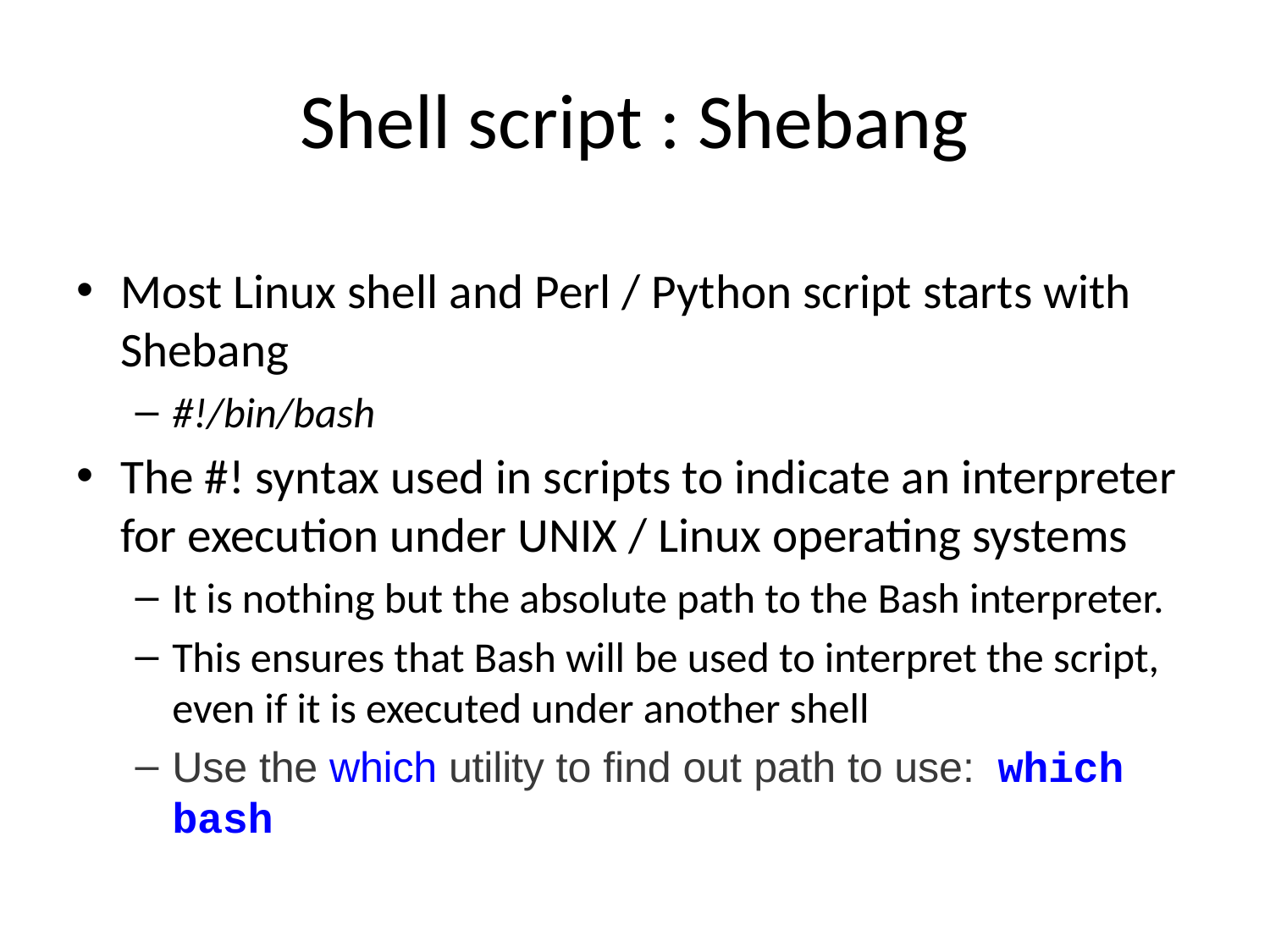

# Shell script : Shebang
Most Linux shell and Perl / Python script starts with Shebang
#!/bin/bash
The #! syntax used in scripts to indicate an interpreter for execution under UNIX / Linux operating systems
It is nothing but the absolute path to the Bash interpreter.
This ensures that Bash will be used to interpret the script, even if it is executed under another shell
Use the which utility to find out path to use:  which bash